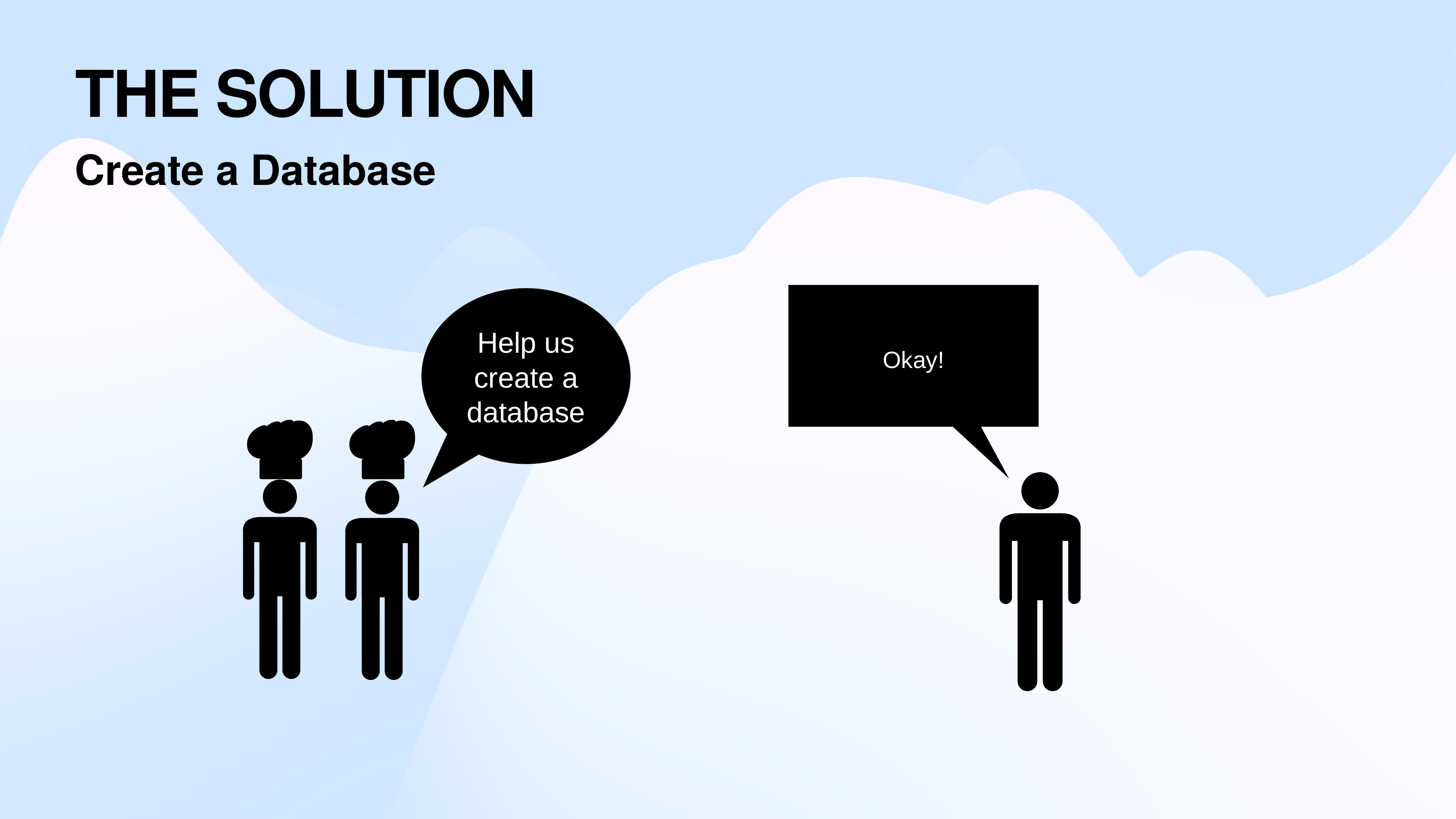

# THE SOLUTION
Create a Database

Okay!

Help us create a database